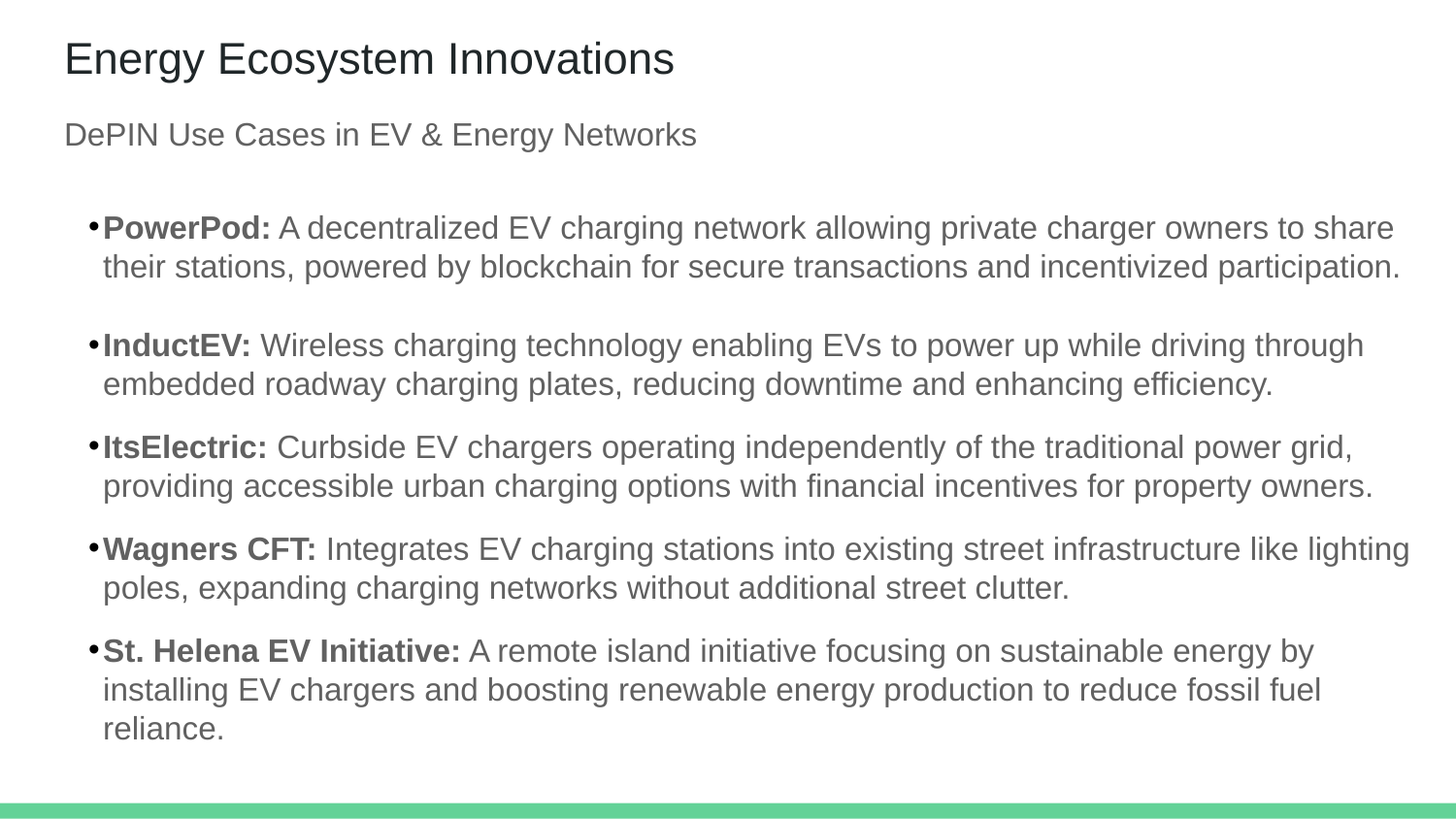

# Energy Ecosystem Innovations
DePIN Use Cases in EV & Energy Networks
PowerPod: A decentralized EV charging network allowing private charger owners to share their stations, powered by blockchain for secure transactions and incentivized participation.
InductEV: Wireless charging technology enabling EVs to power up while driving through embedded roadway charging plates, reducing downtime and enhancing efficiency.
ItsElectric: Curbside EV chargers operating independently of the traditional power grid, providing accessible urban charging options with financial incentives for property owners.
Wagners CFT: Integrates EV charging stations into existing street infrastructure like lighting poles, expanding charging networks without additional street clutter.
St. Helena EV Initiative: A remote island initiative focusing on sustainable energy by installing EV chargers and boosting renewable energy production to reduce fossil fuel reliance.